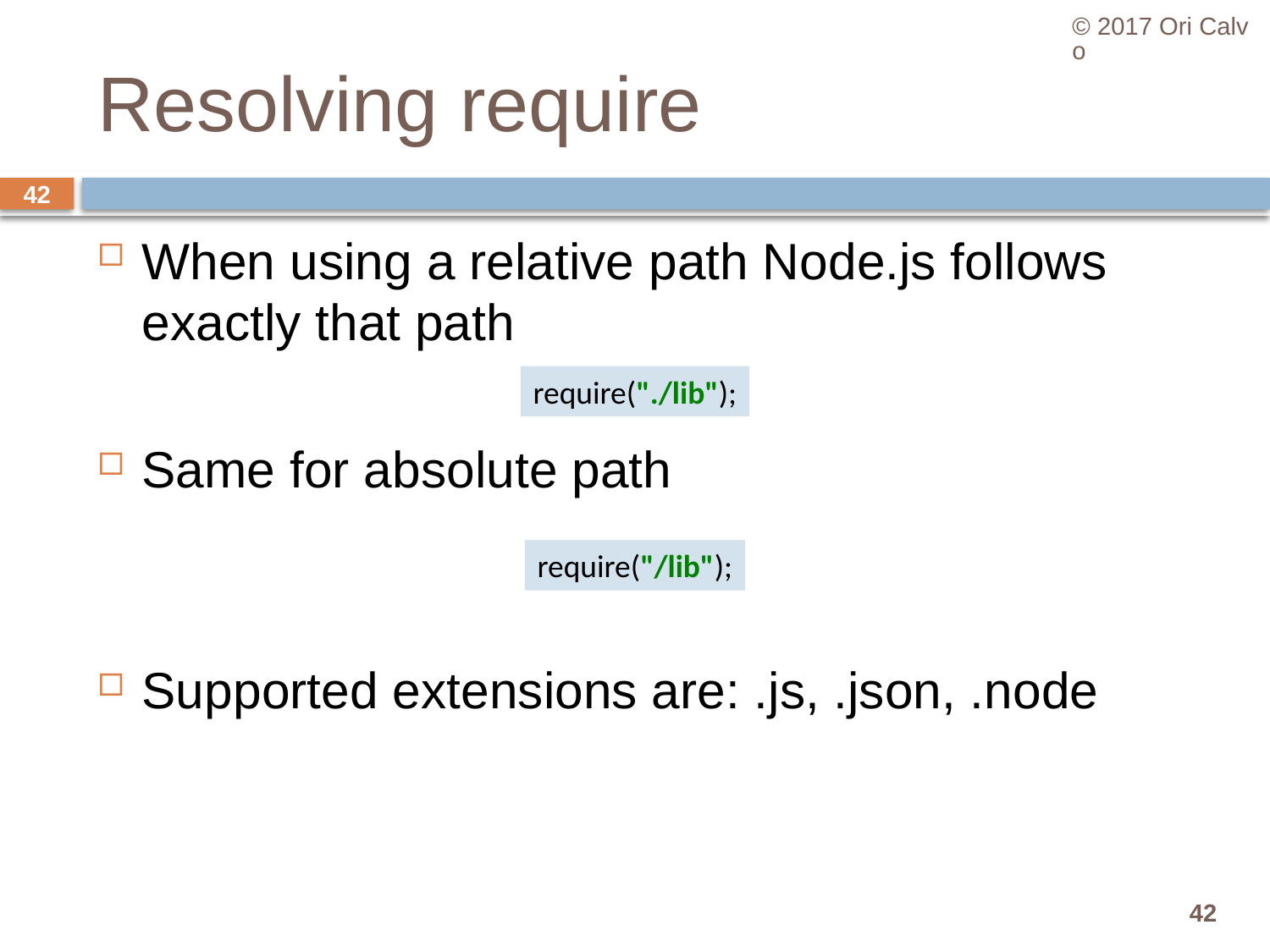

© 2017 Ori Calvo
# Resolving require
42
When using a relative path Node.js follows exactly that path

Same for absolute path

Supported extensions are: .js, .json, .node
require("./lib");
require("/lib");